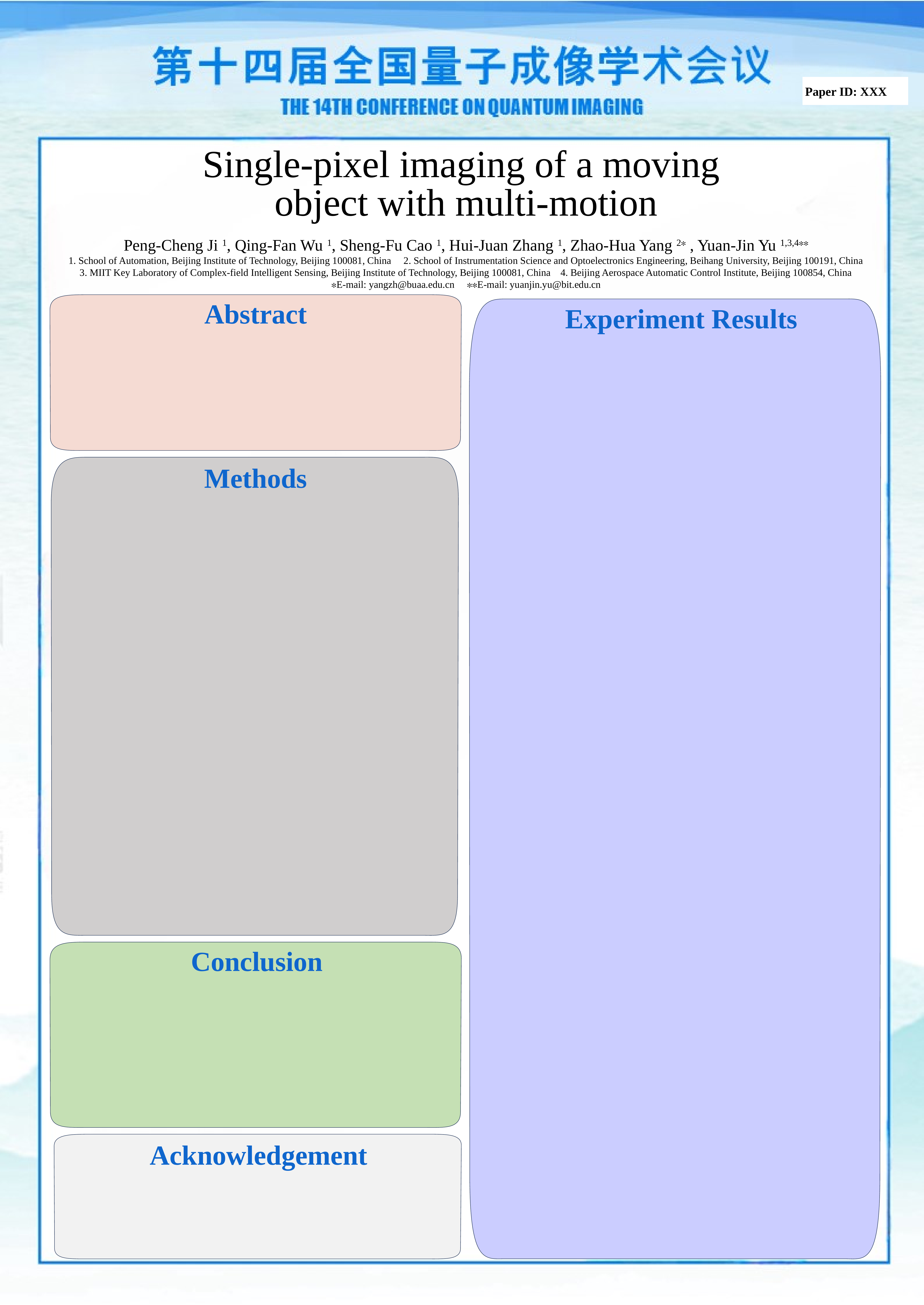

Paper ID: XXX
Single-pixel imaging of a moving
object with multi-motion
Peng-Cheng Ji 1, Qing-Fan Wu 1, Sheng-Fu Cao 1, Hui-Juan Zhang 1, Zhao-Hua Yang 2∗ , Yuan-Jin Yu 1,3,4∗∗
 1. School of Automation, Beijing Institute of Technology, Beijing 100081, China     2. School of Instrumentation Science and Optoelectronics Engineering, Beihang University, Beijing 100191, China
3. MIIT Key Laboratory of Complex-field Intelligent Sensing, Beijing Institute of Technology, Beijing 100081, China    4. Beijing Aerospace Automatic Control Institute, Beijing 100854, China
∗E-mail: yangzh@buaa.edu.cn     ∗∗E-mail: yuanjin.yu@bit.edu.cn

Abstract

  Experiment Results

Methods
Conclusion

Acknowledgement